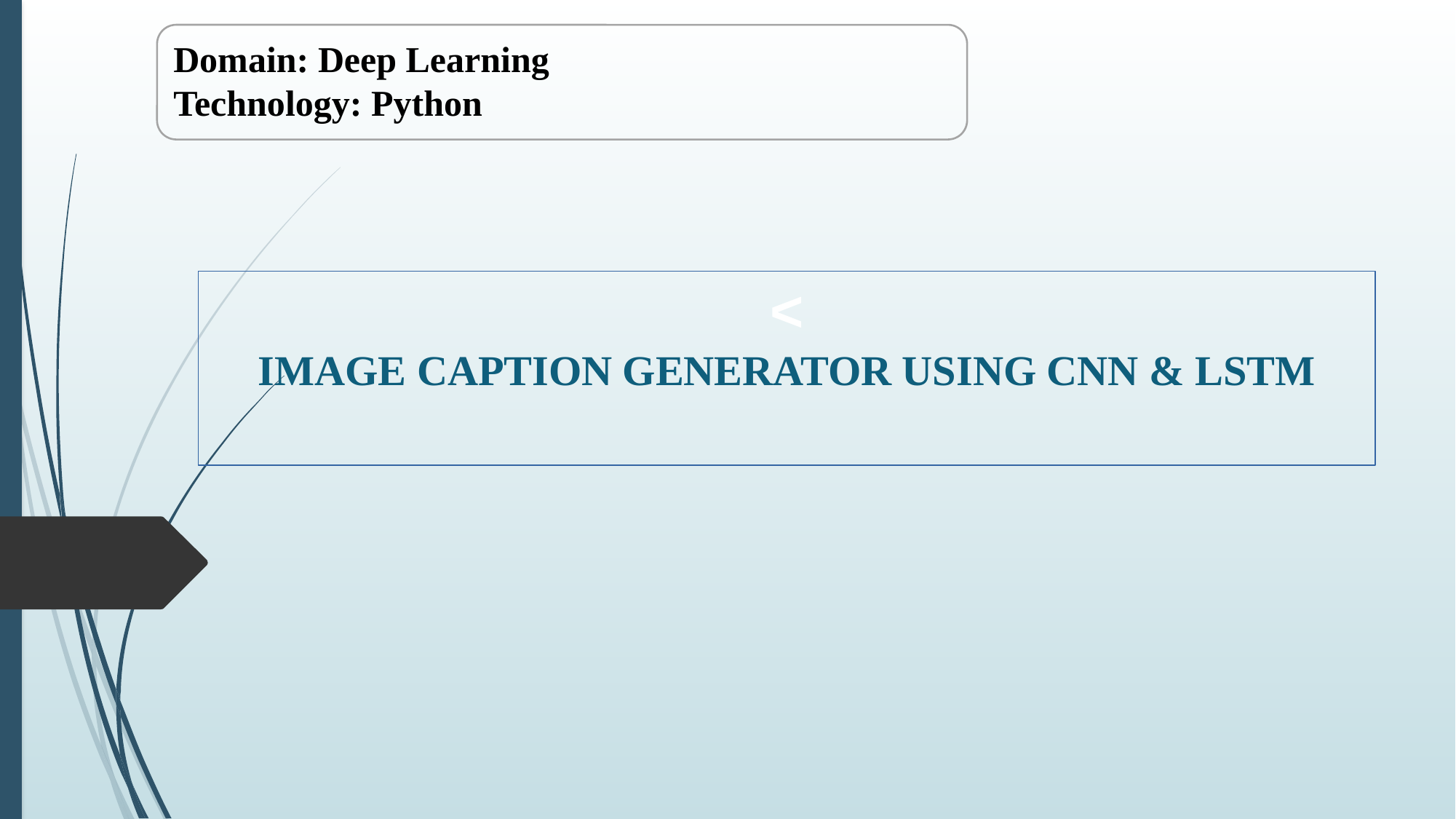

Domain: Deep Learning
Technology: Python

<
IMAGE CAPTION GENERATOR USING CNN & LSTM